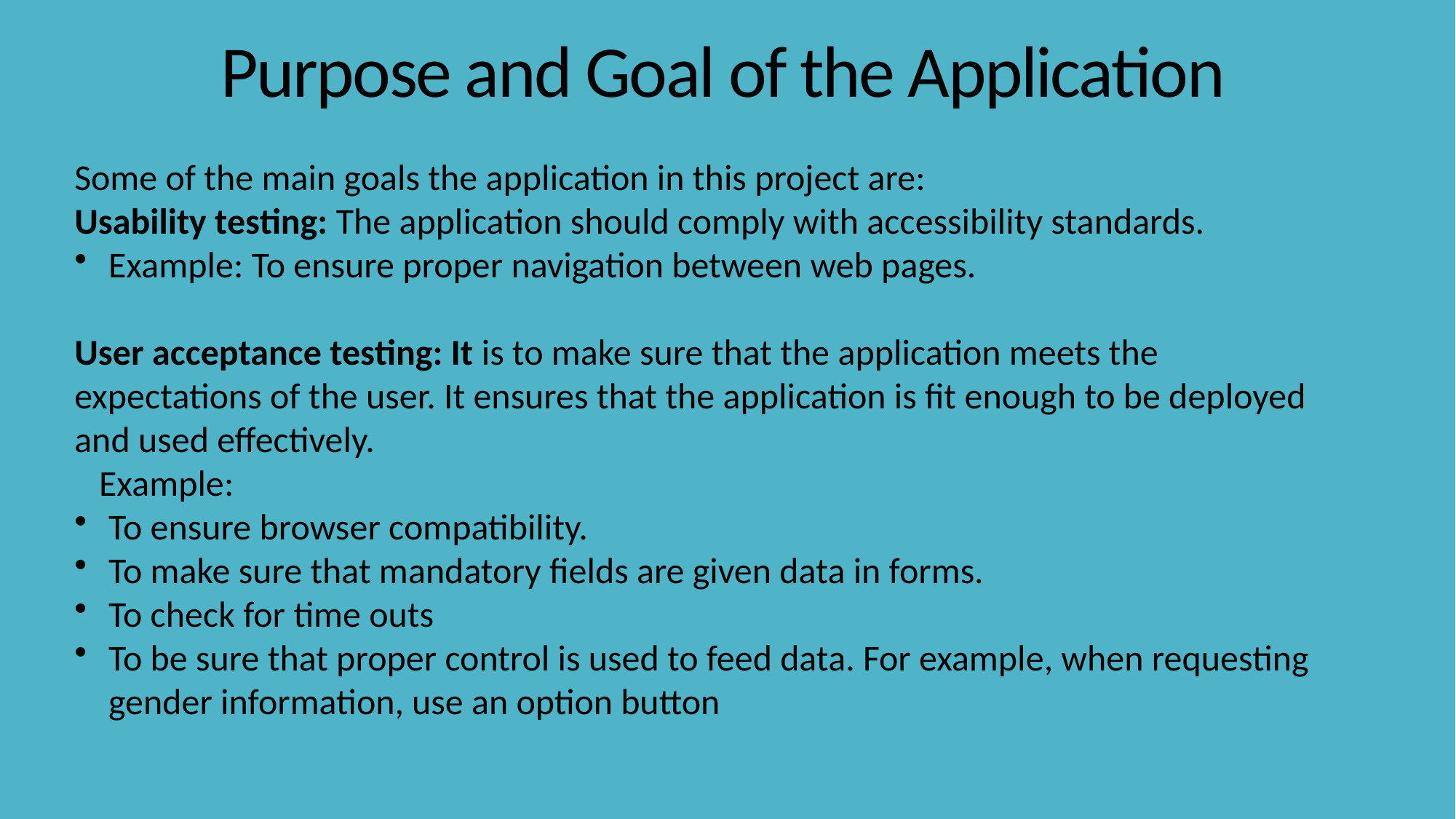

# Purpose and Goal of the Application
Some of the main goals the application in this project are:
Usability testing: The application should comply with accessibility standards.
Example: To ensure proper navigation between web pages.

User acceptance testing: It is to make sure that the application meets the expectations of the user. It ensures that the application is fit enough to be deployed and used effectively.
   Example:
To ensure browser compatibility.
To make sure that mandatory fields are given data in forms.
To check for time outs
To be sure that proper control is used to feed data. For example, when requesting gender information, use an option button